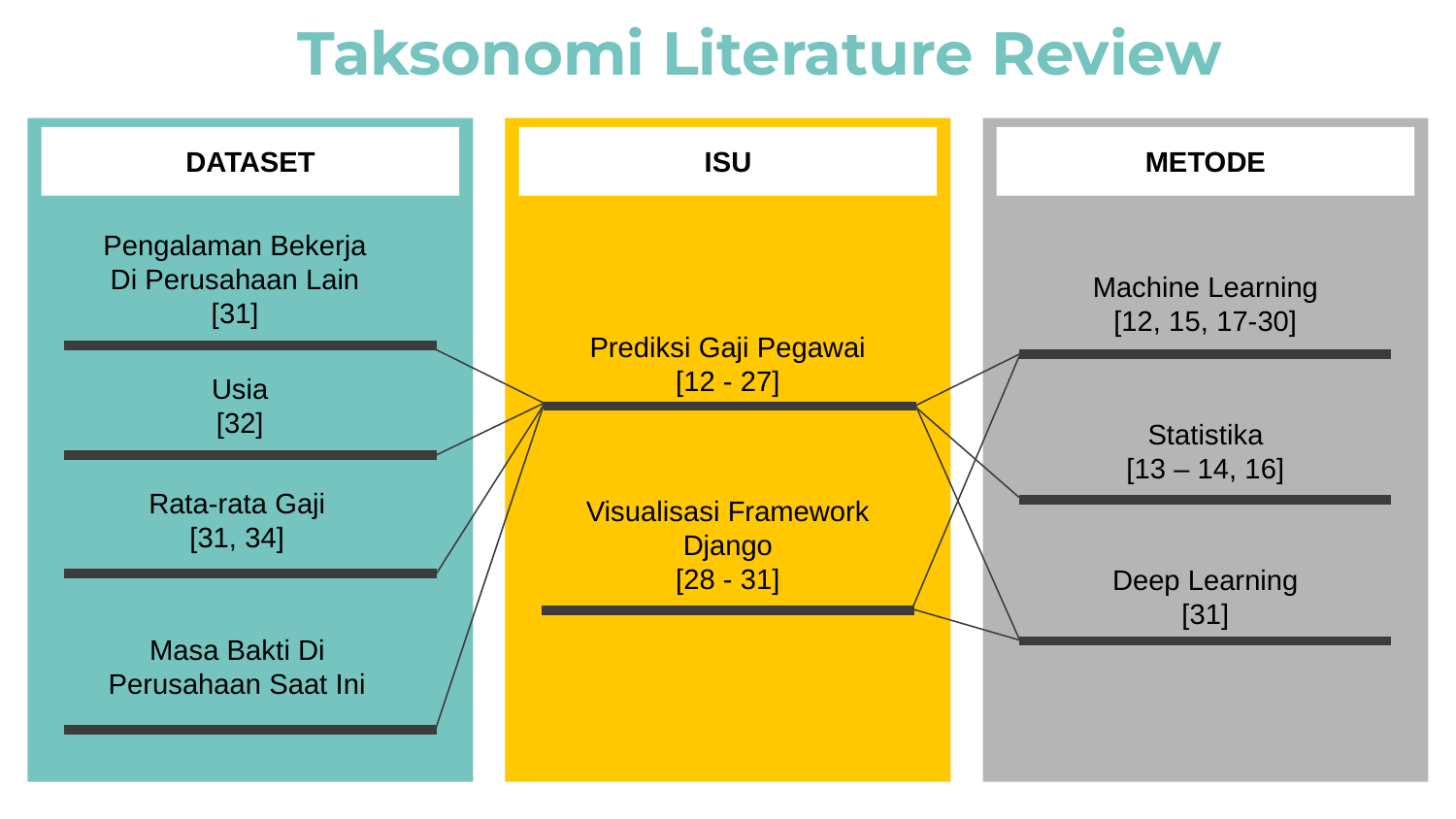

Taksonomi Literature Review

DATASET
ISU
METODE
Pengalaman Bekerja Di Perusahaan Lain
[31]
Machine Learning
[12, 15, 17-30]
Prediksi Gaji Pegawai
[12 - 27]
Usia
[32]
Statistika
[13 – 14, 16]
Rata-rata Gaji
[31, 34]
Visualisasi Framework Django
[28 - 31]
Deep Learning
[31]
Masa Bakti Di Perusahaan Saat Ini